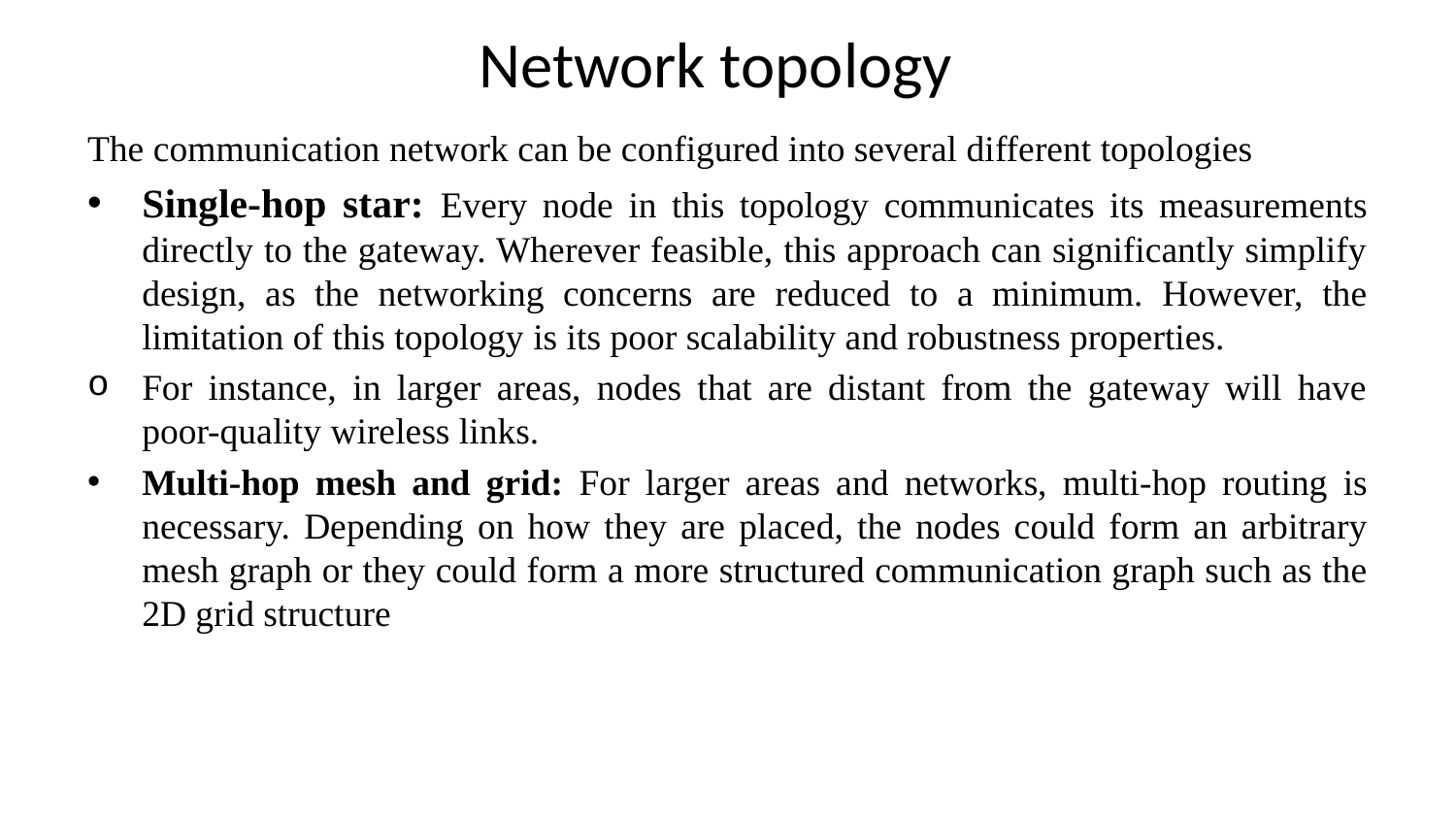

# Network topology
The communication network can be configured into several different topologies
Single-hop star: Every node in this topology communicates its measurements directly to the gateway. Wherever feasible, this approach can significantly simplify design, as the networking concerns are reduced to a minimum. However, the limitation of this topology is its poor scalability and robustness properties.
For instance, in larger areas, nodes that are distant from the gateway will have poor-quality wireless links.
Multi-hop mesh and grid: For larger areas and networks, multi-hop routing is necessary. Depending on how they are placed, the nodes could form an arbitrary mesh graph or they could form a more structured communication graph such as the 2D grid structure